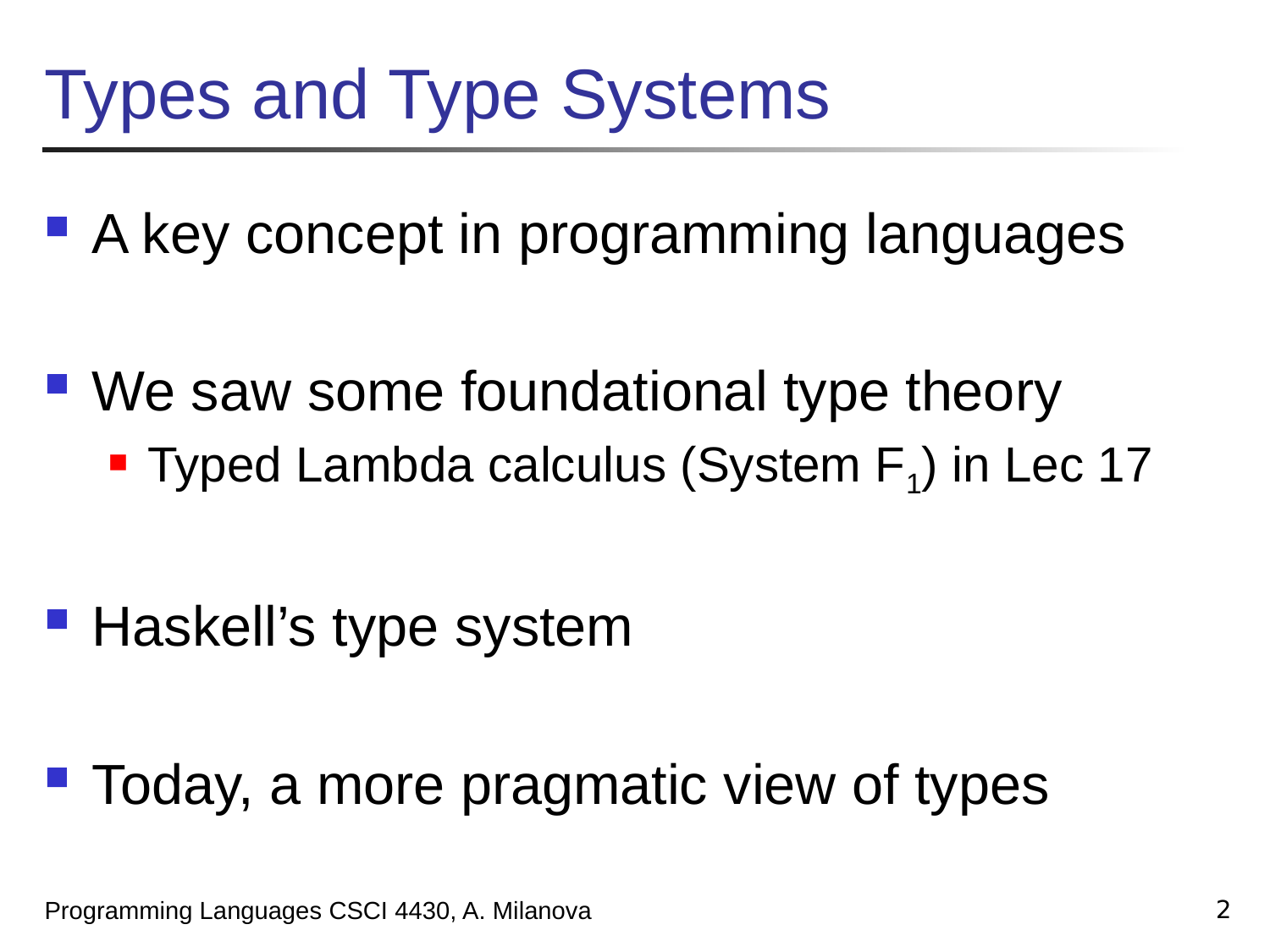

# Types and Type Systems
A key concept in programming languages

We saw some foundational type theory
Typed Lambda calculus (System F1) in Lec 17

Haskell’s type system

Today, a more pragmatic view of types
2
Programming Languages CSCI 4430, A. Milanova